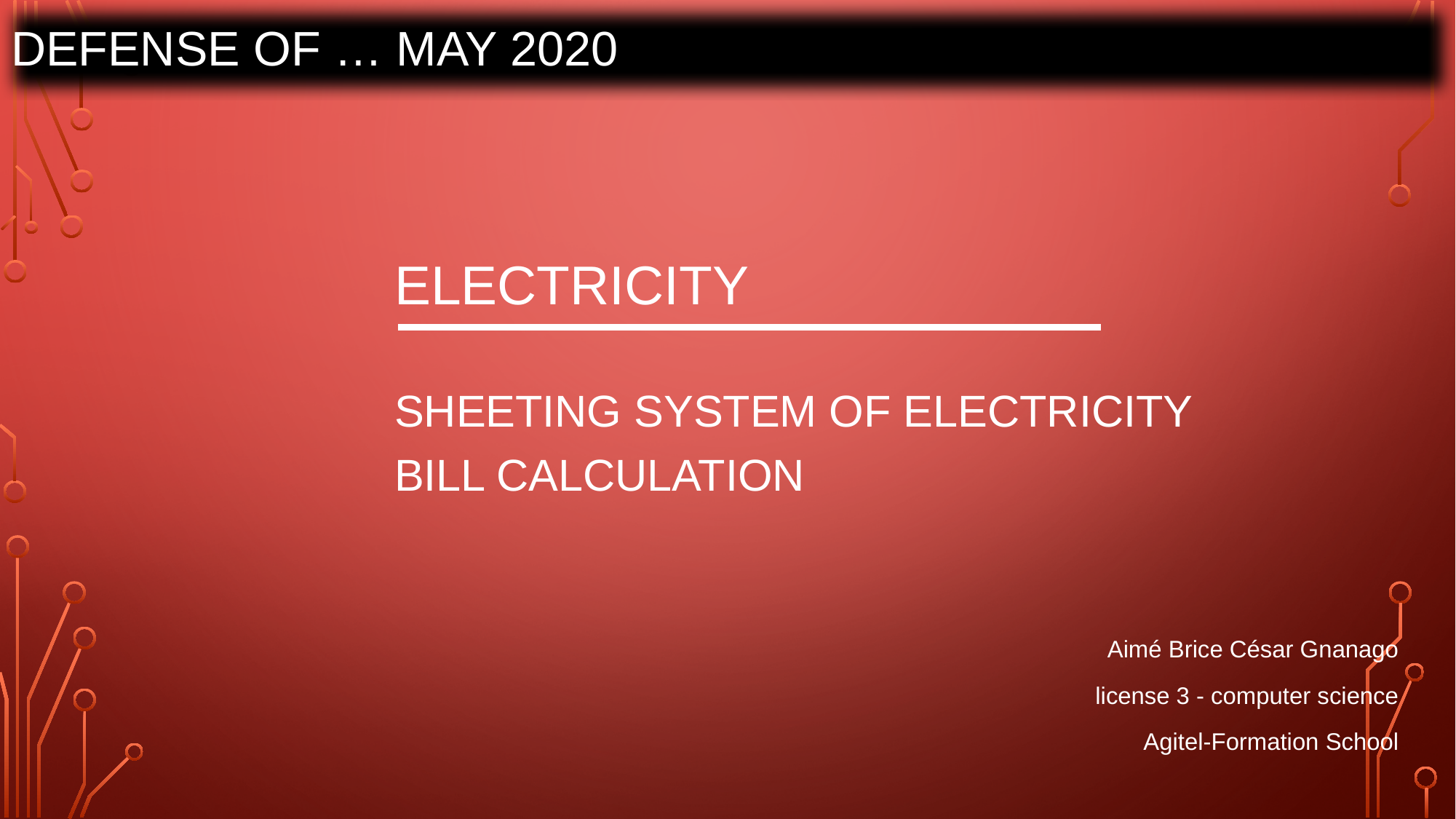

DEFENSE OF … MAY 2020
# Electricity
SHEETING SYSTEM OF ELECTRICITY BILL CALCULATION
Aimé Brice César Gnanago
license 3 - computer science
Agitel-Formation School